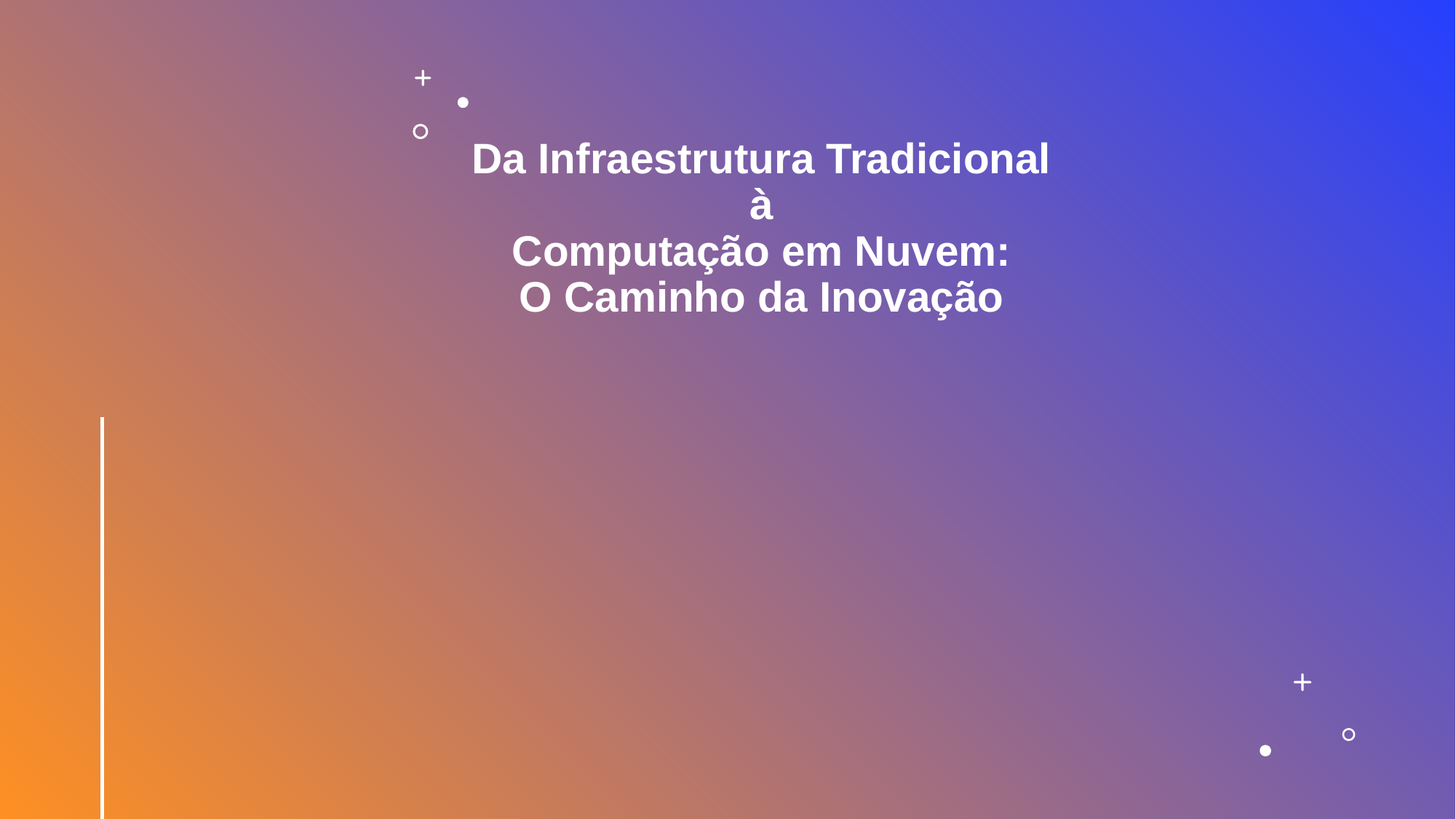

# Da Infraestrutura Tradicional à Computação em Nuvem: O Caminho da Inovação